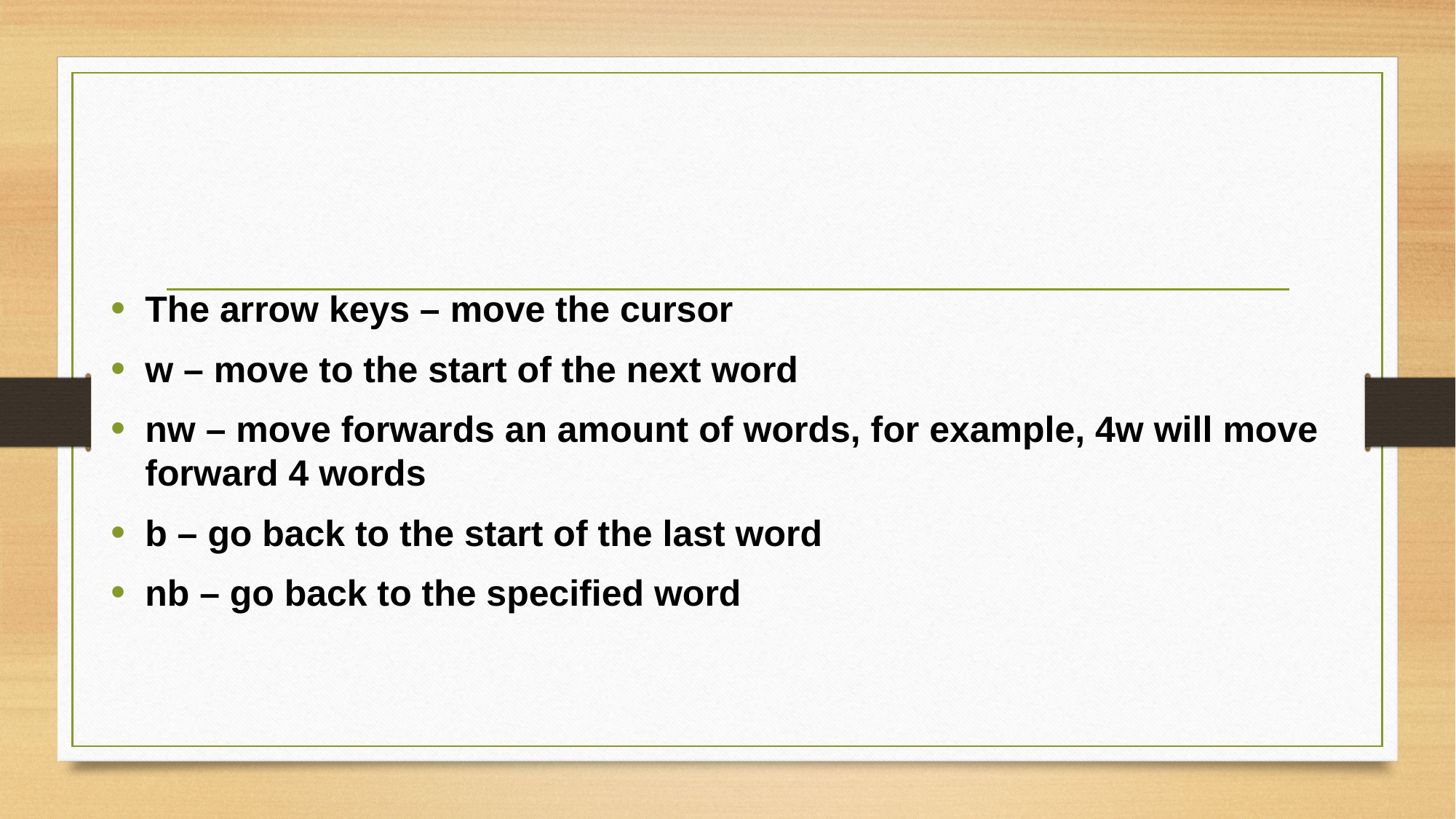

The arrow keys – move the cursor
w – move to the start of the next word
nw – move forwards an amount of words, for example, 4w will move forward 4 words
b – go back to the start of the last word
nb – go back to the specified word